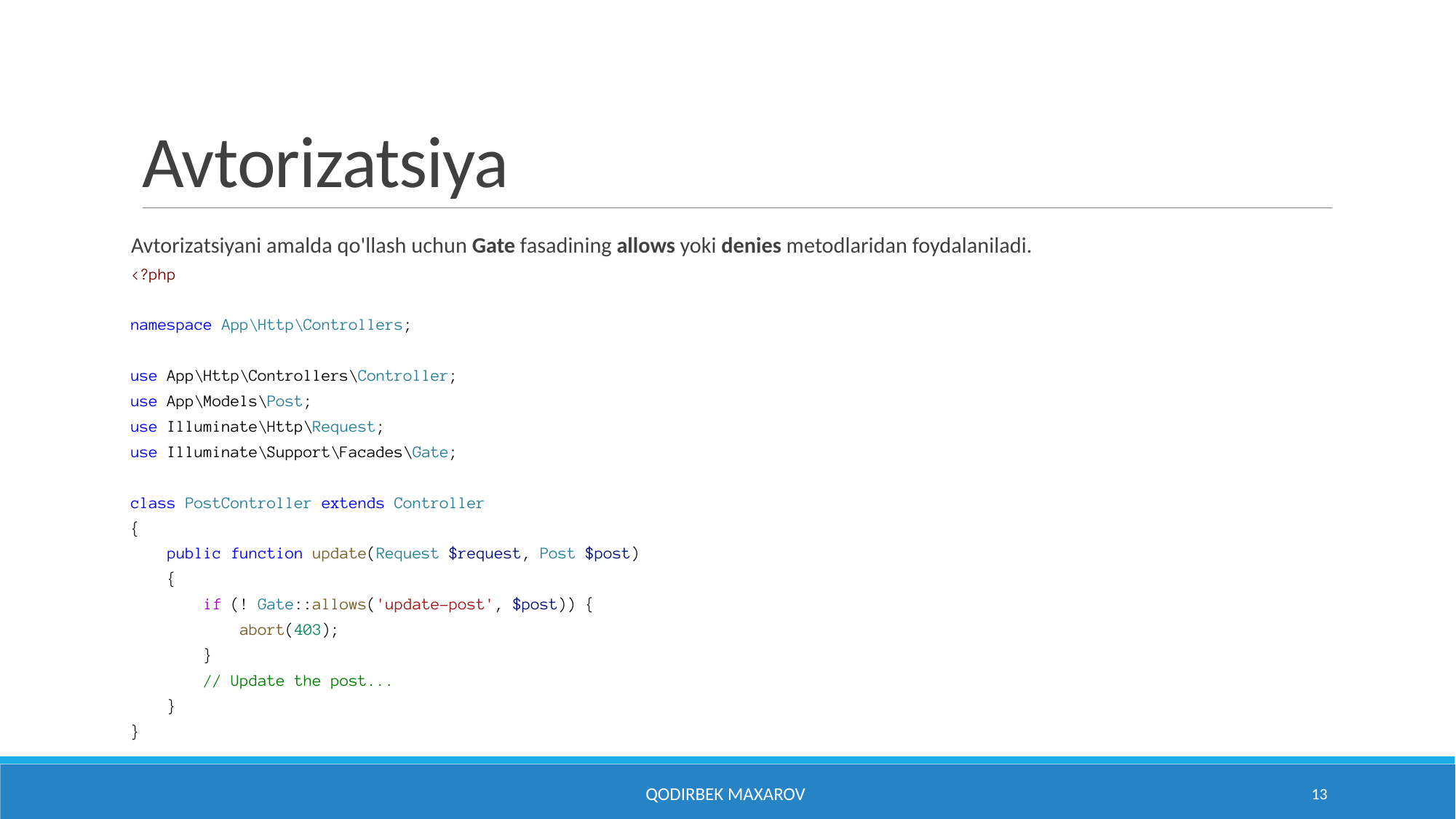

# Avtorizatsiya
Avtorizatsiyani amalda qo'llash uchun Gate fasadining allows yoki denies metodlaridan foydalaniladi.
<?php

namespace App\Http\Controllers;

use App\Http\Controllers\Controller;
use App\Models\Post;
use Illuminate\Http\Request;
use Illuminate\Support\Facades\Gate;

class PostController extends Controller
{
    public function update(Request $request, Post $post)
    {
        if (! Gate::allows('update-post', $post)) {
            abort(403);
        }
        // Update the post...
    }
}
Qodirbek Maxarov
13